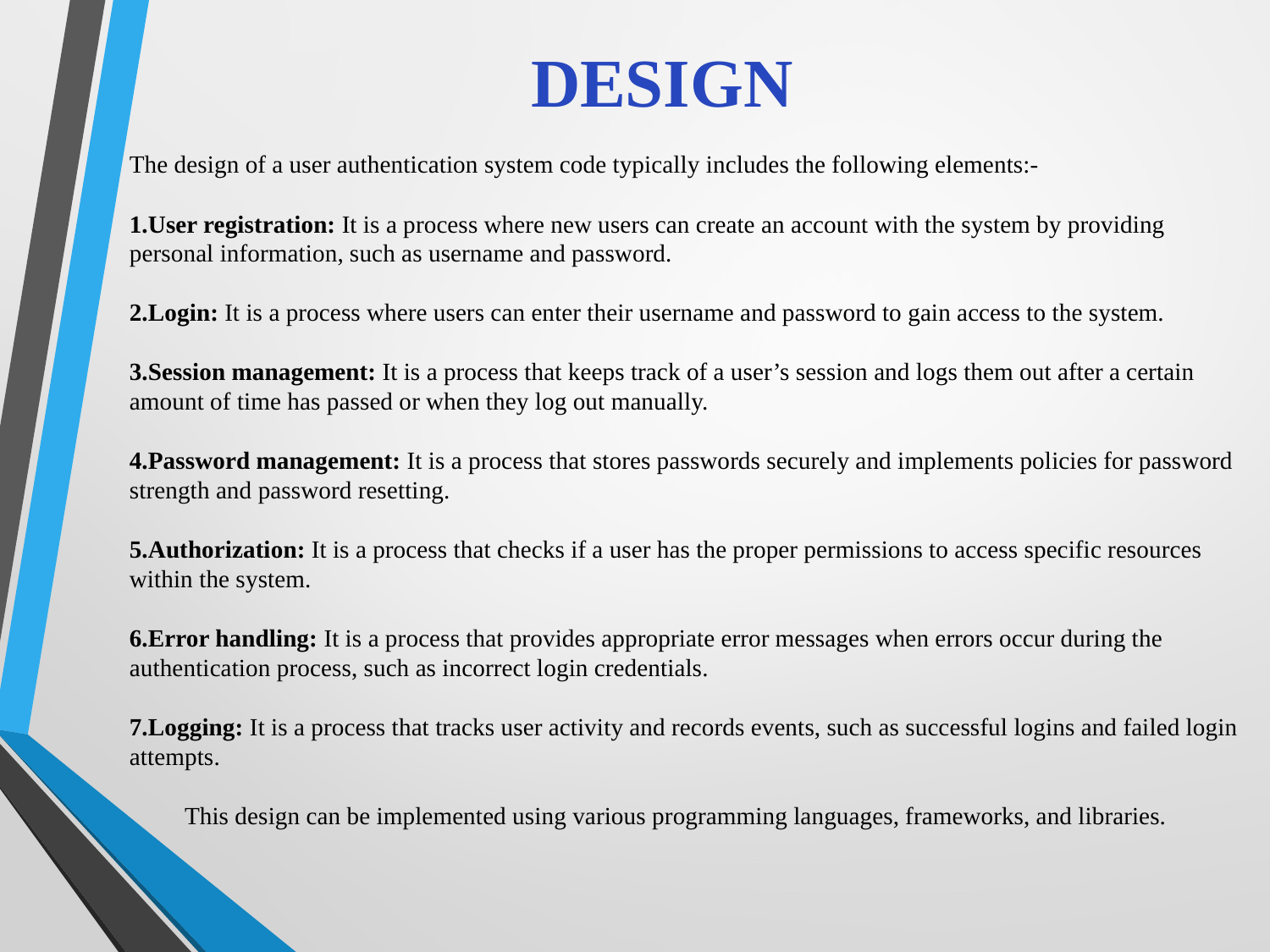

# DESIGN
The design of a user authentication system code typically includes the following elements:-

User registration: It is a process where new users can create an account with the system by providing personal information, such as username and password.

Login: It is a process where users can enter their username and password to gain access to the system.

Session management: It is a process that keeps track of a user’s session and logs them out after a certain amount of time has passed or when they log out manually.

Password management: It is a process that stores passwords securely and implements policies for password strength and password resetting.

Authorization: It is a process that checks if a user has the proper permissions to access specific resources within the system.

Error handling: It is a process that provides appropriate error messages when errors occur during the authentication process, such as incorrect login credentials.

Logging: It is a process that tracks user activity and records events, such as successful logins and failed login attempts.

         This design can be implemented using various programming languages, frameworks, and libraries.